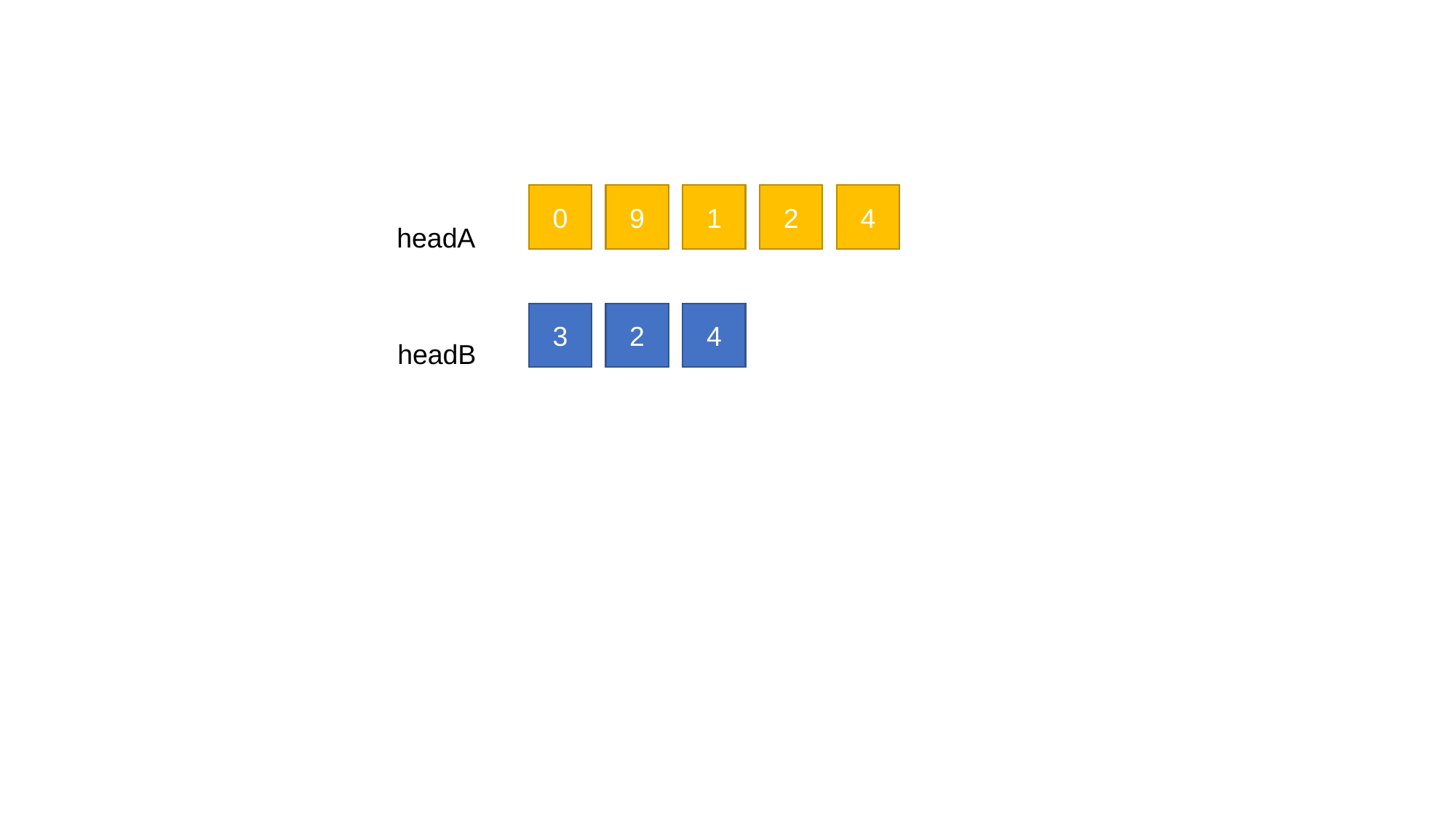

0
9
1
2
4
headA
3
2
4
headB